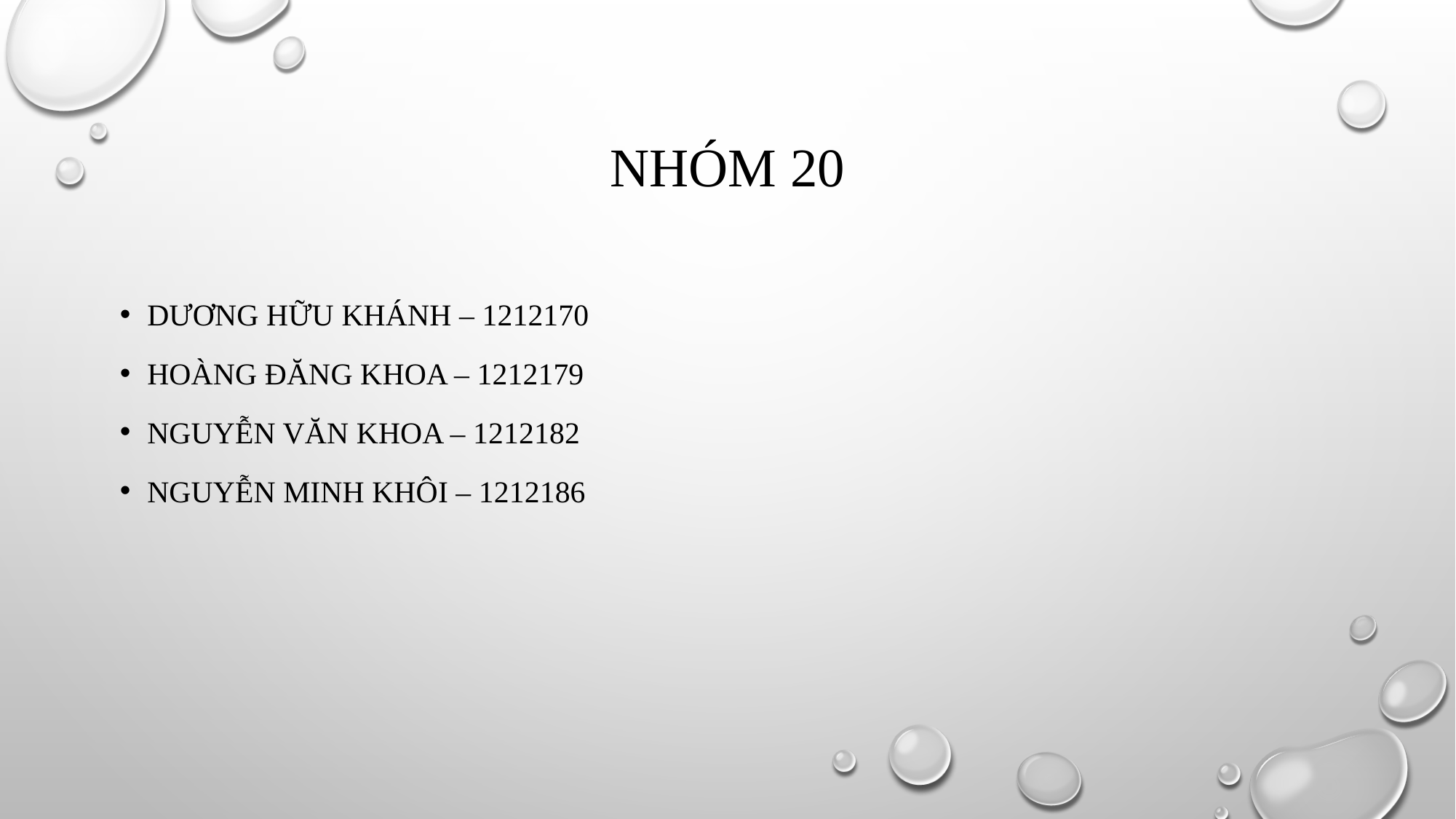

# Nhóm 20
Dương hữu khánh – 1212170
Hoàng đăng khoa – 1212179
Nguyễn văn khoa – 1212182
Nguyễn minh khôi – 1212186